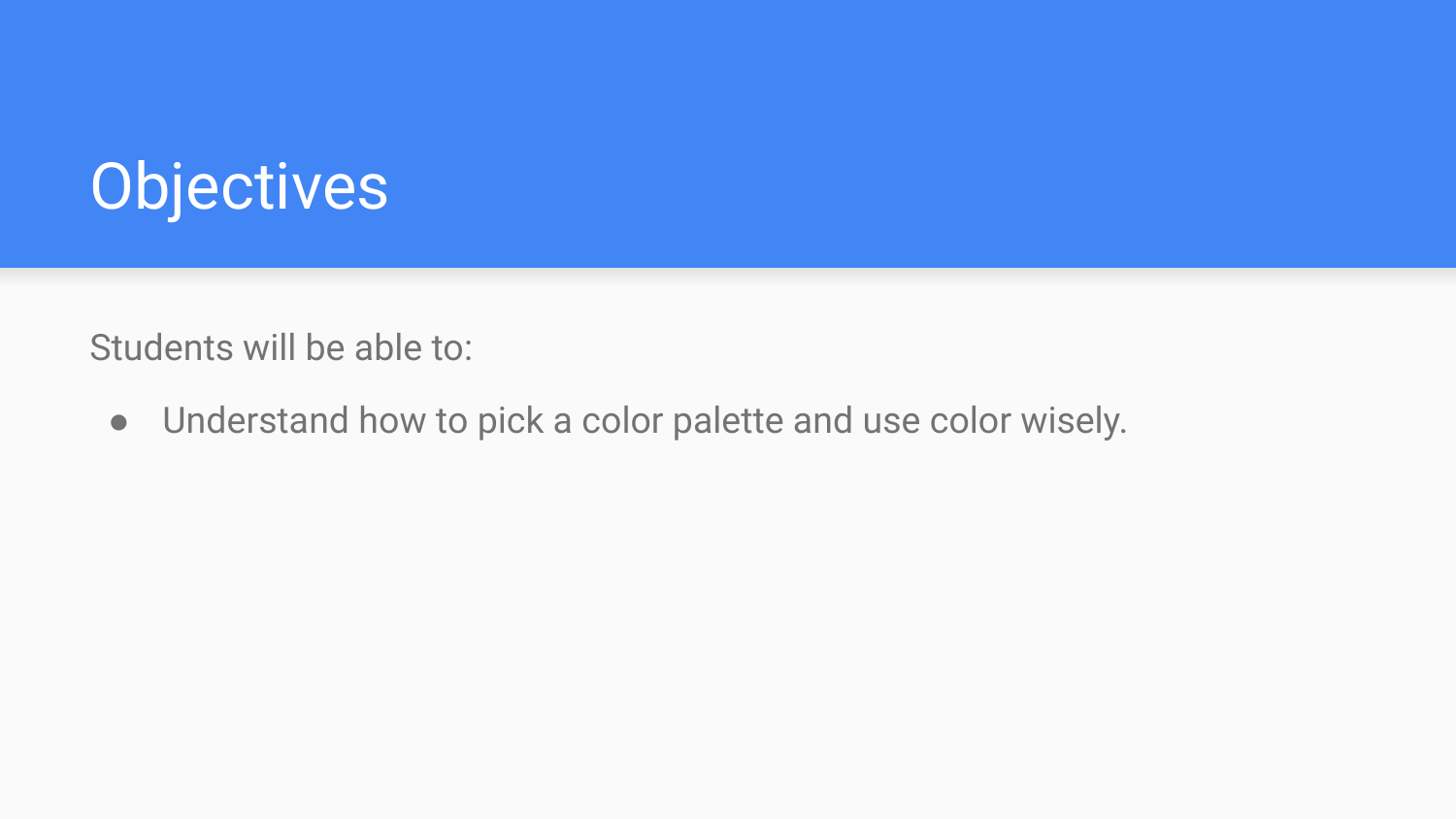

# Objectives
Students will be able to:
Understand how to pick a color palette and use color wisely.